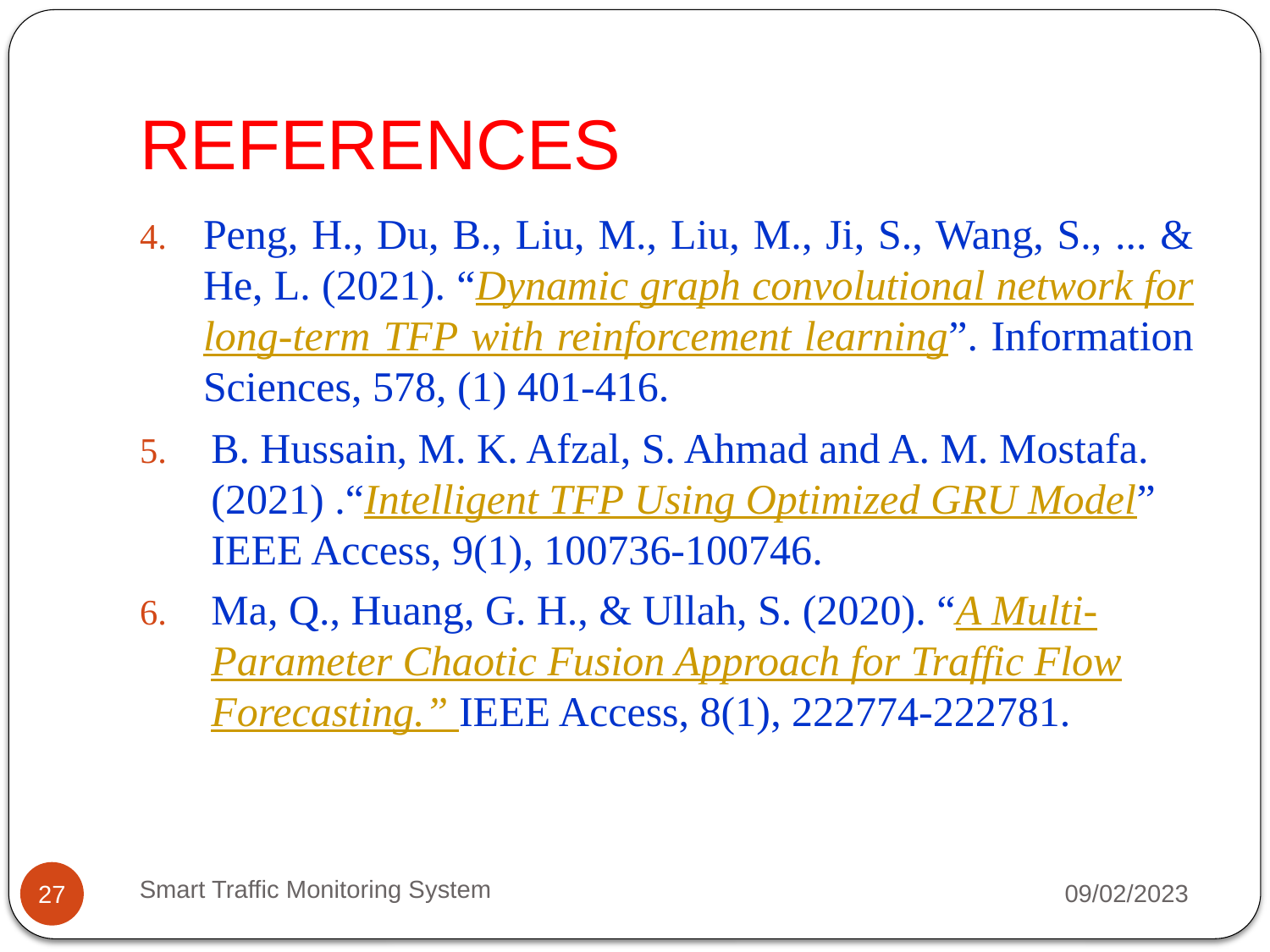

# REFERENCES
Peng, H., Du, B., Liu, M., Liu, M., Ji, S., Wang, S., ... & He, L. (2021). “Dynamic graph convolutional network for long-term TFP with reinforcement learning”. Information Sciences, 578, (1) 401-416.
B. Hussain, M. K. Afzal, S. Ahmad and A. M. Mostafa. (2021) .“Intelligent TFP Using Optimized GRU Model” IEEE Access, 9(1), 100736-100746.
Ma, Q., Huang, G. H., & Ullah, S. (2020). “A Multi-Parameter Chaotic Fusion Approach for Traffic Flow Forecasting.” IEEE Access, 8(1), 222774-222781.

Smart Traffic Monitoring System
09/02/2023
27